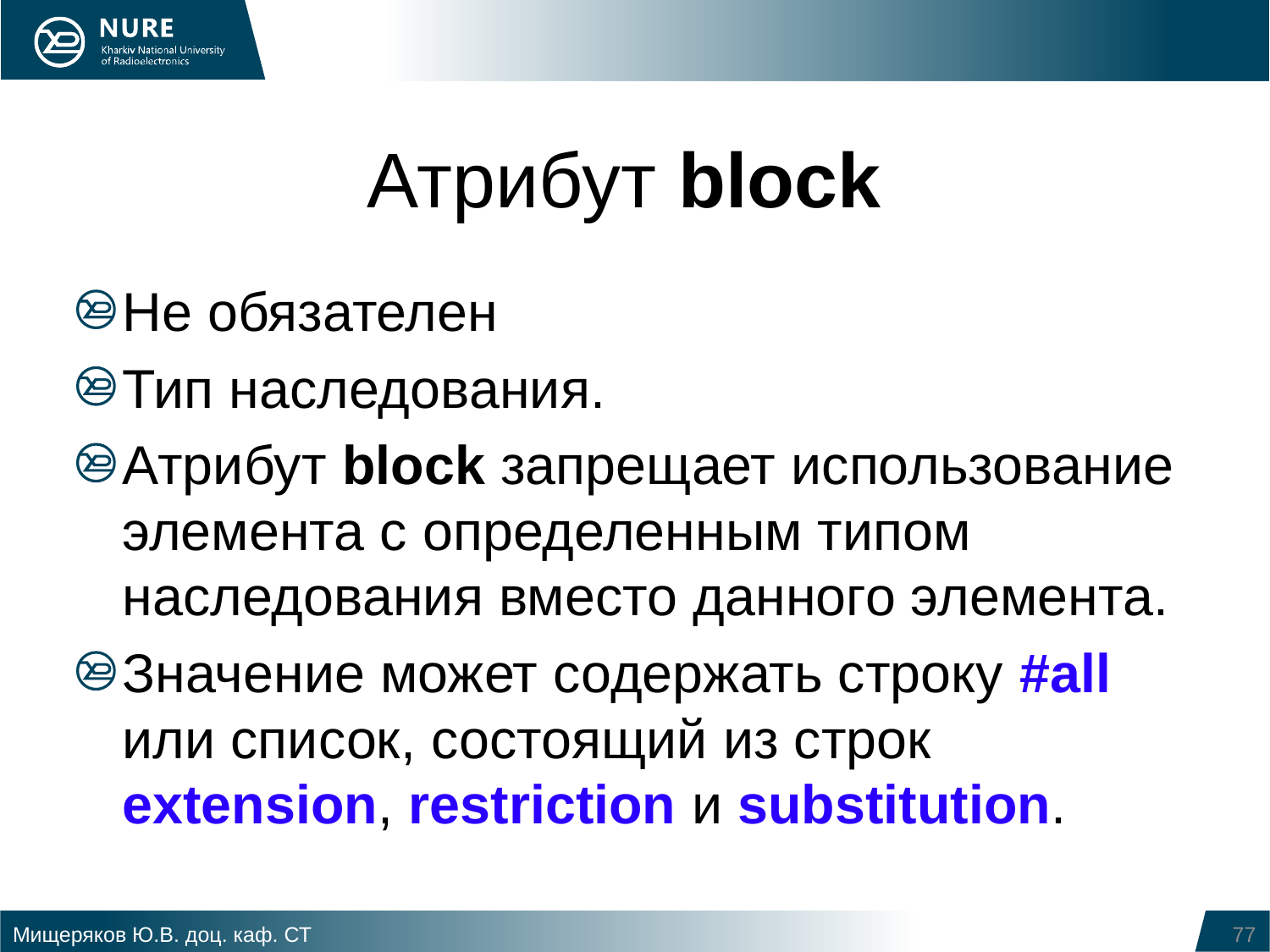

# Атрибут block
Не обязателен
Тип наследования.
Атрибут block запрещает использование элемента с определенным типом наследования вместо данного элемента.
Значение может содержать строку #all или список, состоящий из строк extension, restriction и substitution.

Мищеряков Ю.В. доц. каф. СТ
77